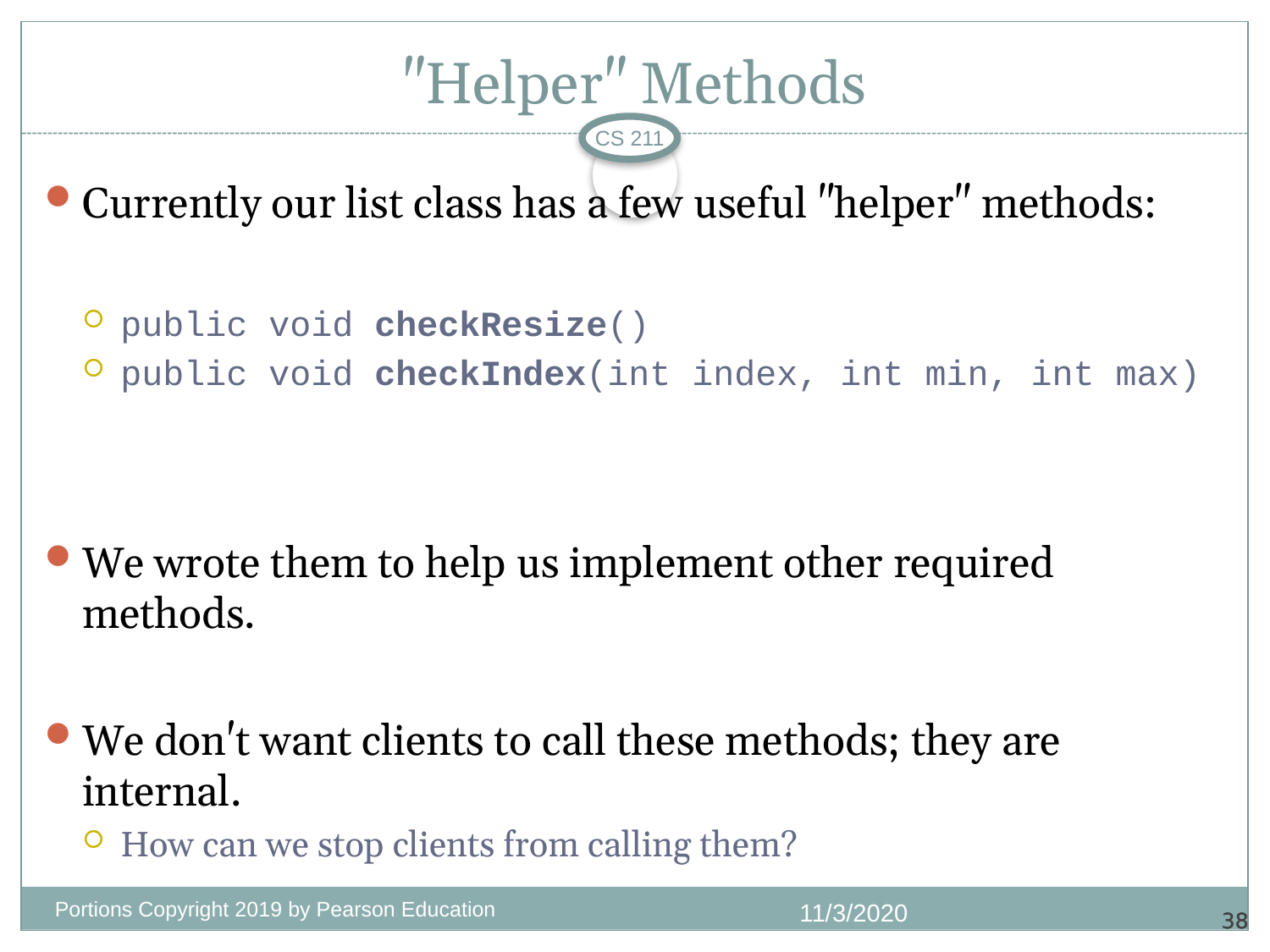

# "Helper" Methods
CS 211
Currently our list class has a few useful "helper" methods:

public void checkResize()
public void checkIndex(int index, int min, int max)

We wrote them to help us implement other required methods.

We don't want clients to call these methods; they are internal.
How can we stop clients from calling them?
Portions Copyright 2019 by Pearson Education
11/3/2020